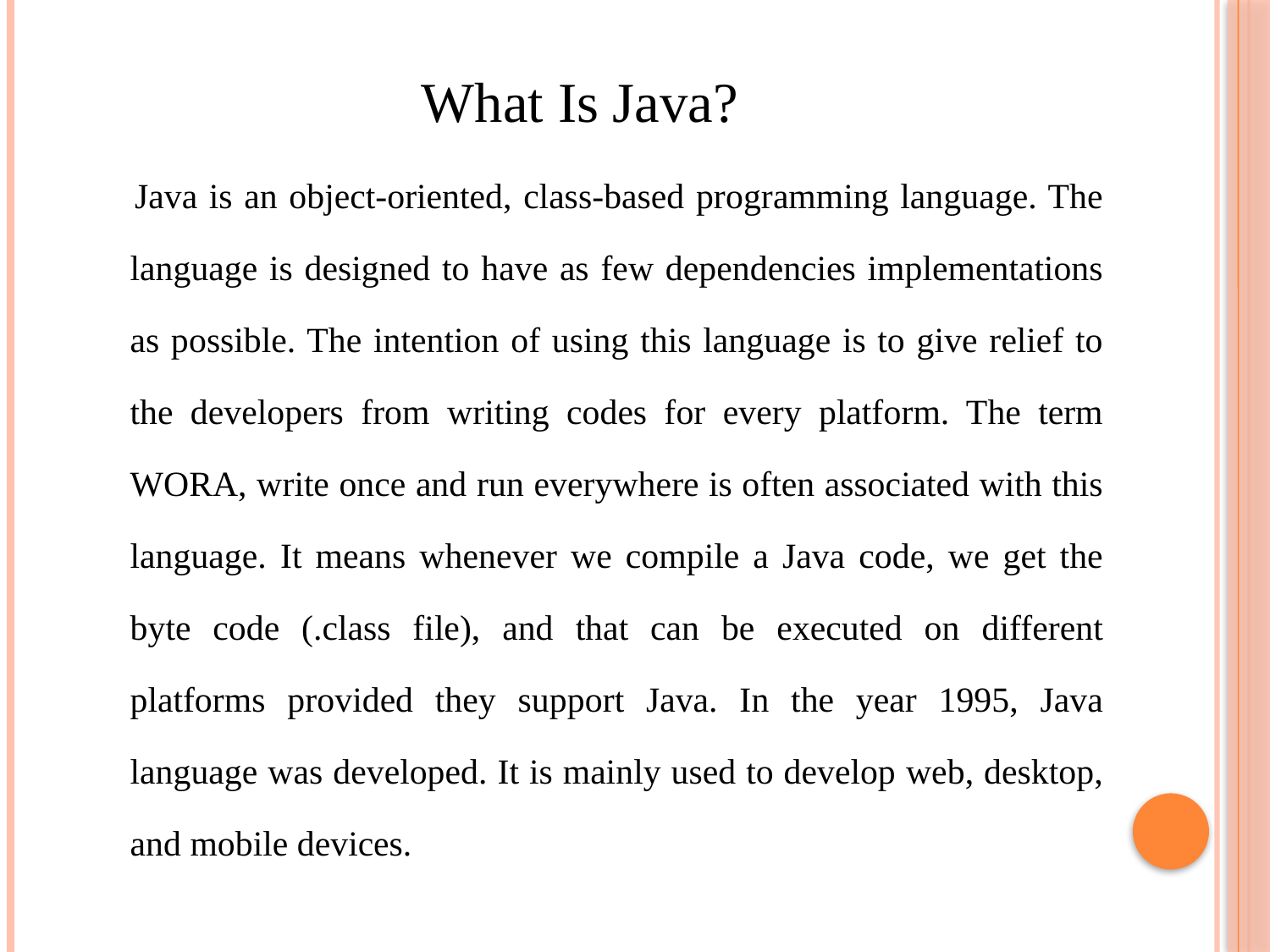

What Is Java?
    Java is an object-oriented, class-based programming language. The language is designed to have as few dependencies implementations as possible. The intention of using this language is to give relief to the developers from writing codes for every platform. The term WORA, write once and run everywhere is often associated with this language. It means whenever we compile a Java code, we get the byte code (.class file), and that can be executed on different platforms provided they support Java. In the year 1995, Java language was developed. It is mainly used to develop web, desktop, and mobile devices.